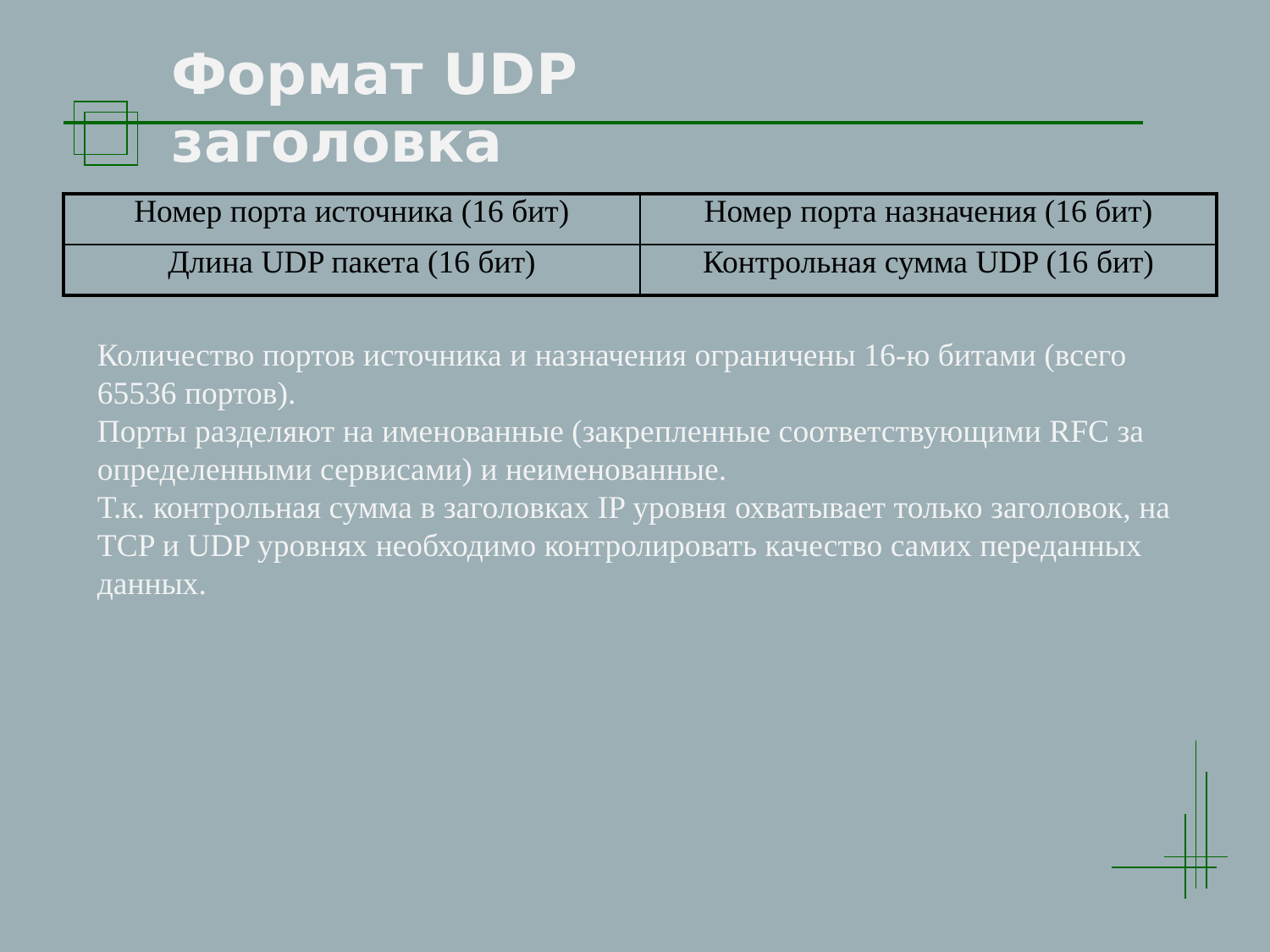

Формат UDP заголовка

| Номер порта источника (16 бит) | Номер порта назначения (16 бит) |
| --- | --- |
| Длина UDP пакета (16 бит) | Контрольная сумма UDP (16 бит) |

Количество портов источника и назначения ограничены 16-ю битами (всего 65536 портов).
Порты разделяют на именованные (закрепленные соответствующими RFC за определенными сервисами) и неименованные.
Т.к. контрольная сумма в заголовках IP уровня охватывает только заголовок, на TCP и UDP уровнях необходимо контролировать качество самих переданных данных.